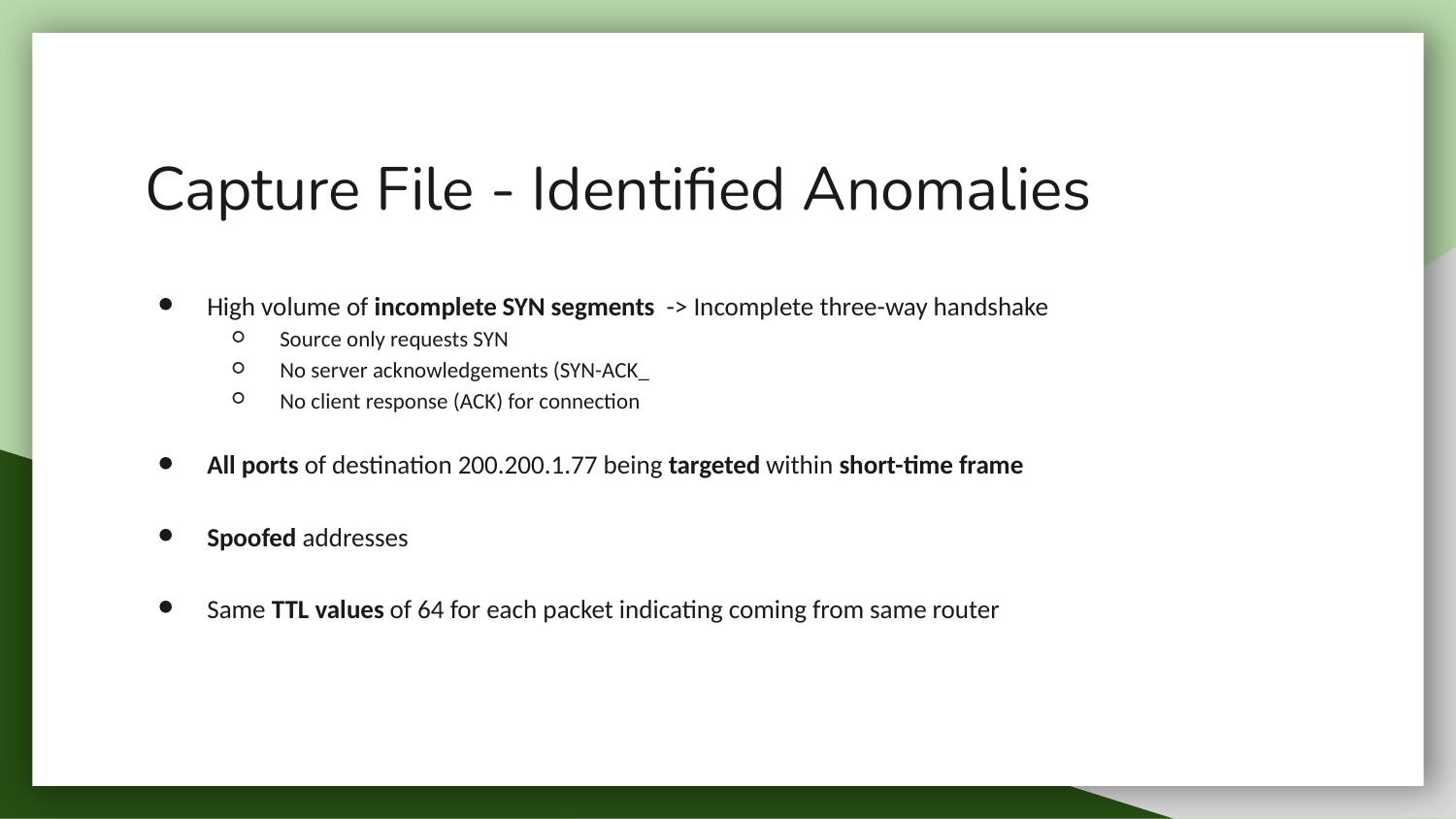

# Capture File - Identified Anomalies
High volume of incomplete SYN segments  -> Incomplete three-way handshake
Source only requests SYN
No server acknowledgements (SYN-ACK_
No client response (ACK) for connection
All ports of destination 200.200.1.77 being targeted within short-time frame
Spoofed addresses

Same TTL values of 64 for each packet indicating coming from same router